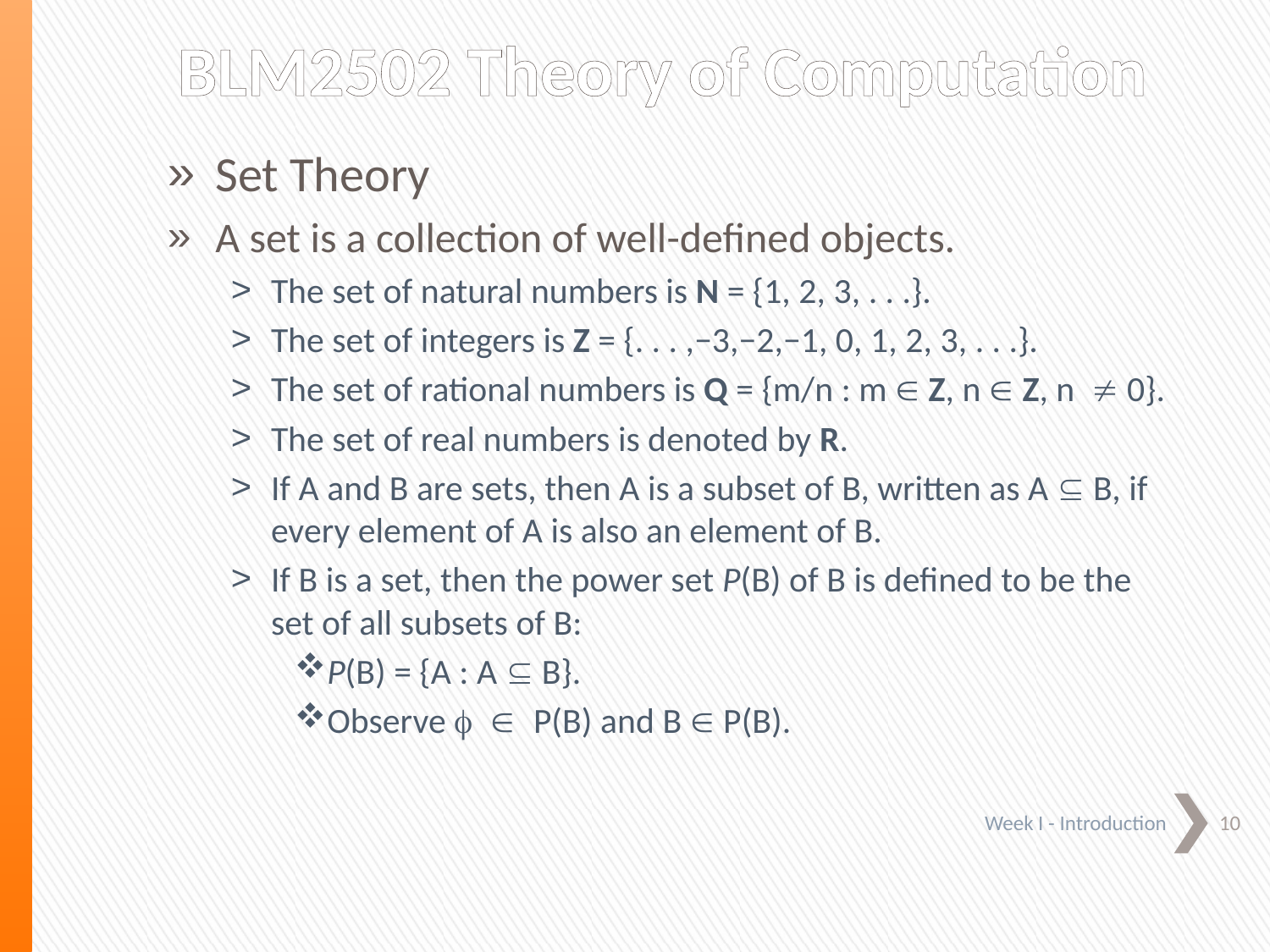

# BLM2502 Theory of Computation
Set Theory
A set is a collection of well-defined objects.
The set of natural numbers is N = {1, 2, 3, . . .}.
The set of integers is Z = {. . . ,−3,−2,−1, 0, 1, 2, 3, . . .}.
The set of rational numbers is Q = {m/n : m ∈ Z, n ∈ Z, n  ≠ 0}.
The set of real numbers is denoted by R.
If A and B are sets, then A is a subset of B, written as A ⊆ B, if every element of A is also an element of B.
If B is a set, then the power set P(B) of B is defined to be the set of all subsets of B:
P(B) = {A : A ⊆ B}.
Observe φ ∈ P(B) and B ∈ P(B).
10
 Week I - Introduction